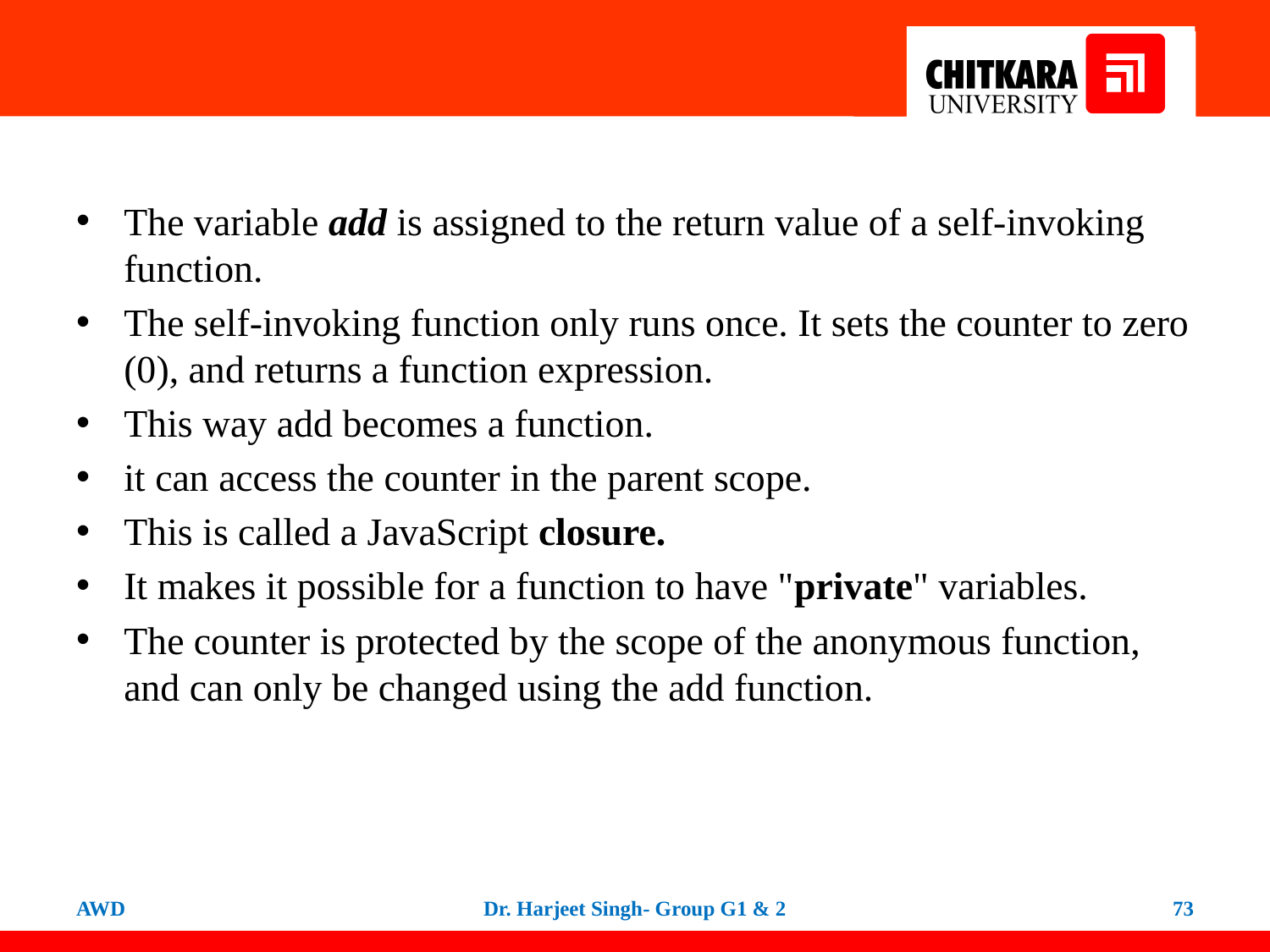

#
The variable add is assigned to the return value of a self-invoking function.
The self-invoking function only runs once. It sets the counter to zero (0), and returns a function expression.
This way add becomes a function.
it can access the counter in the parent scope.
This is called a JavaScript closure.
It makes it possible for a function to have "private" variables.
The counter is protected by the scope of the anonymous function, and can only be changed using the add function.

AWD
Dr. Harjeet Singh- Group G1 & 2
73